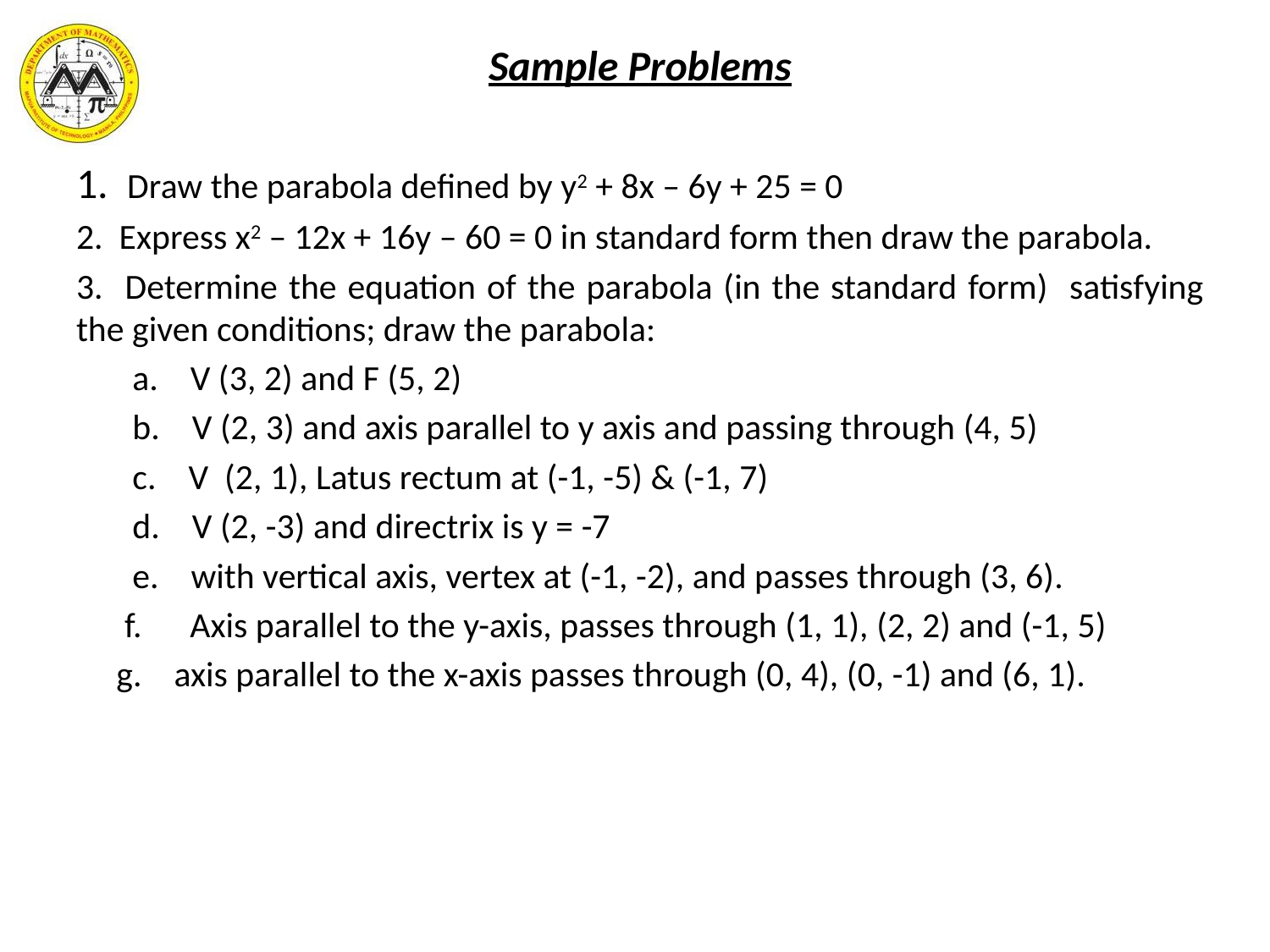

Sample Problems

1.  Draw the parabola defined by y2 + 8x – 6y + 25 = 0
2.  Express x2 – 12x + 16y – 60 = 0 in standard form then draw the parabola.
3.  Determine the equation of the parabola (in the standard form)  satisfying the given conditions; draw the parabola:
       a.    V (3, 2) and F (5, 2)
       b.    V (2, 3) and axis parallel to y axis and passing through (4, 5)
       c.    V  (2, 1), Latus rectum at (-1, -5) & (-1, 7)
       d.    V (2, -3) and directrix is y = -7
       e.    with vertical axis, vertex at (-1, -2), and passes through (3, 6).
      f.      Axis parallel to the y-axis, passes through (1, 1), (2, 2) and (-1, 5)
     g.    axis parallel to the x-axis passes through (0, 4), (0, -1) and (6, 1).